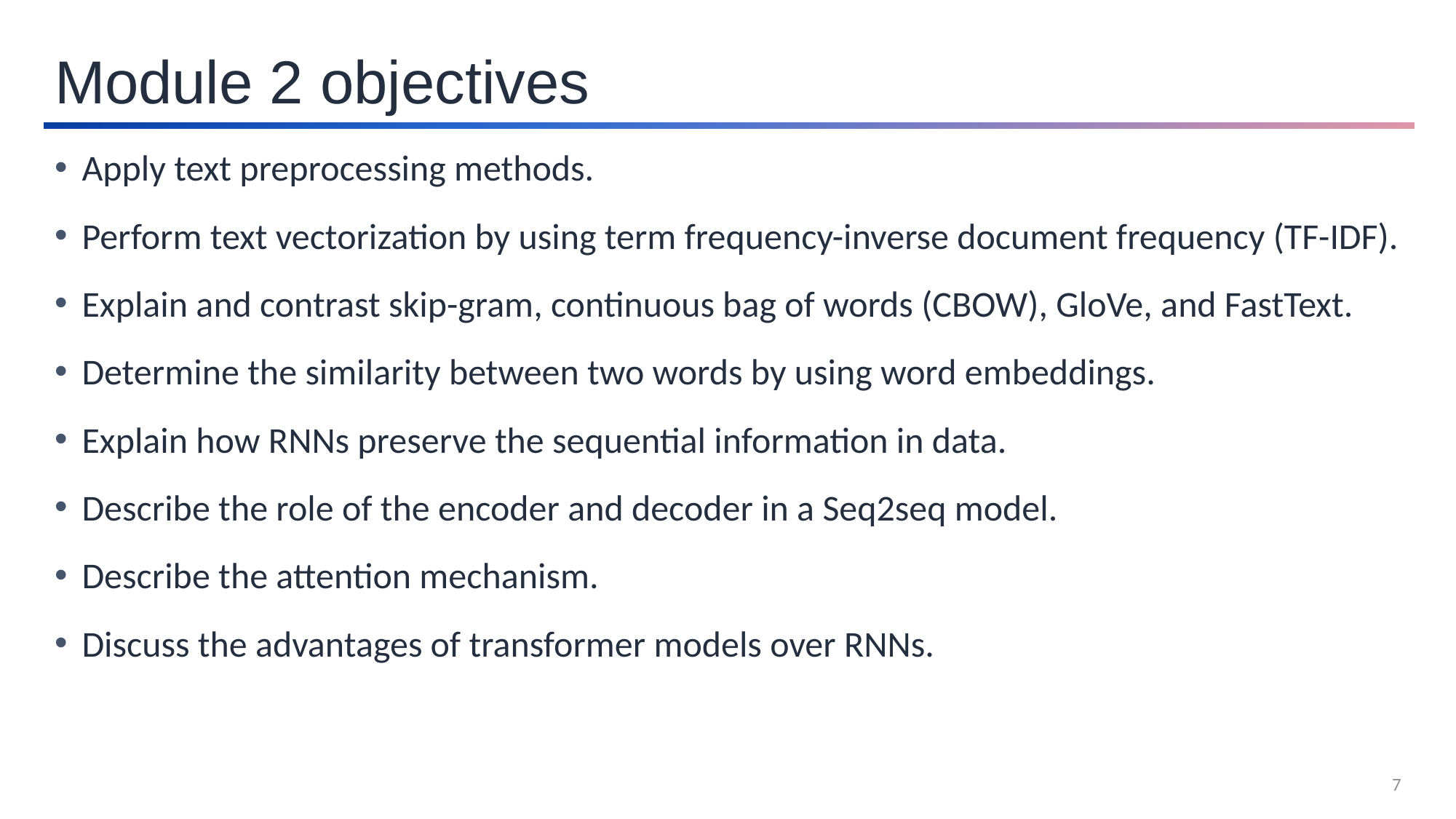

Module 2 objectives
Apply text preprocessing methods.
Perform text vectorization by using term frequency-inverse document frequency (TF-IDF).
Explain and contrast skip-gram, continuous bag of words (CBOW), GloVe, and FastText.
Determine the similarity between two words by using word embeddings.
Explain how RNNs preserve the sequential information in data.
Describe the role of the encoder and decoder in a Seq2seq model.
Describe the attention mechanism.
Discuss the advantages of transformer models over RNNs.
7